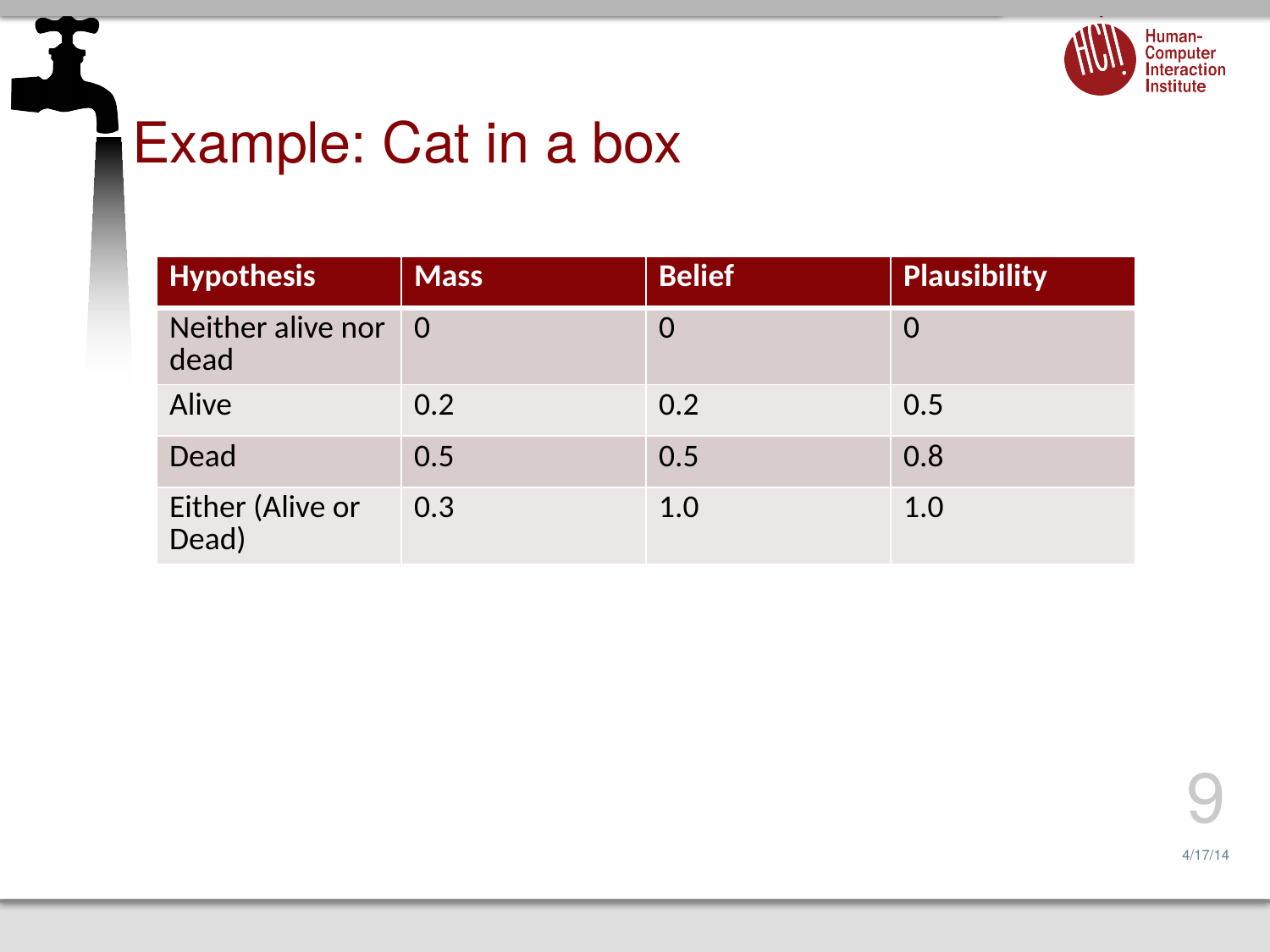

# Example: Cat in a box
| Hypothesis | Mass | Belief | Plausibility |
| --- | --- | --- | --- |
| Neither alive nor dead | 0 | 0 | 0 |
| Alive | 0.2 | 0.2 | 0.5 |
| Dead | 0.5 | 0.5 | 0.8 |
| Either (Alive or Dead) | 0.3 | 1.0 | 1.0 |
9
4/17/14